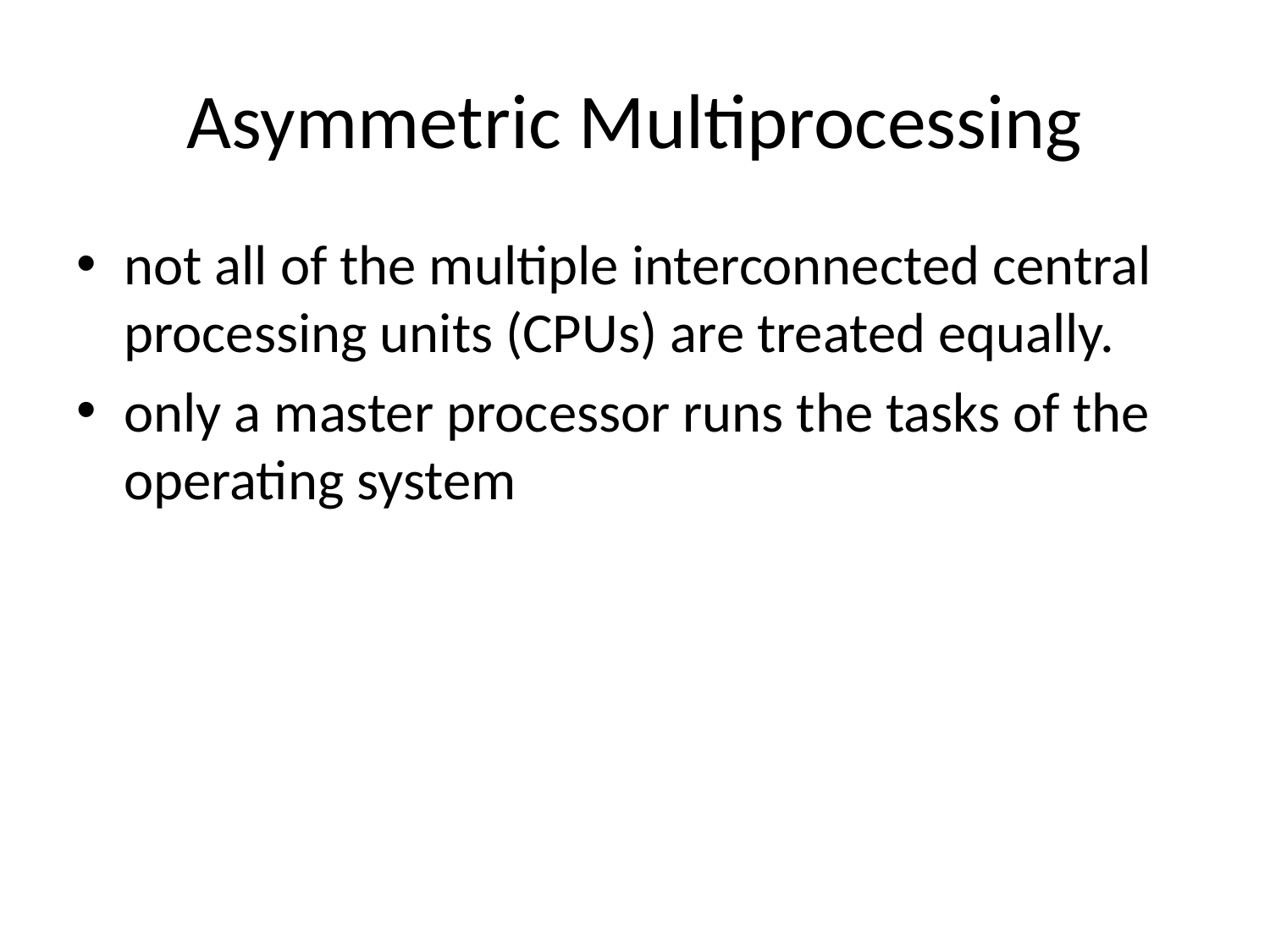

# Asymmetric Multiprocessing
not all of the multiple interconnected central processing units (CPUs) are treated equally.
only a master processor runs the tasks of the operating system